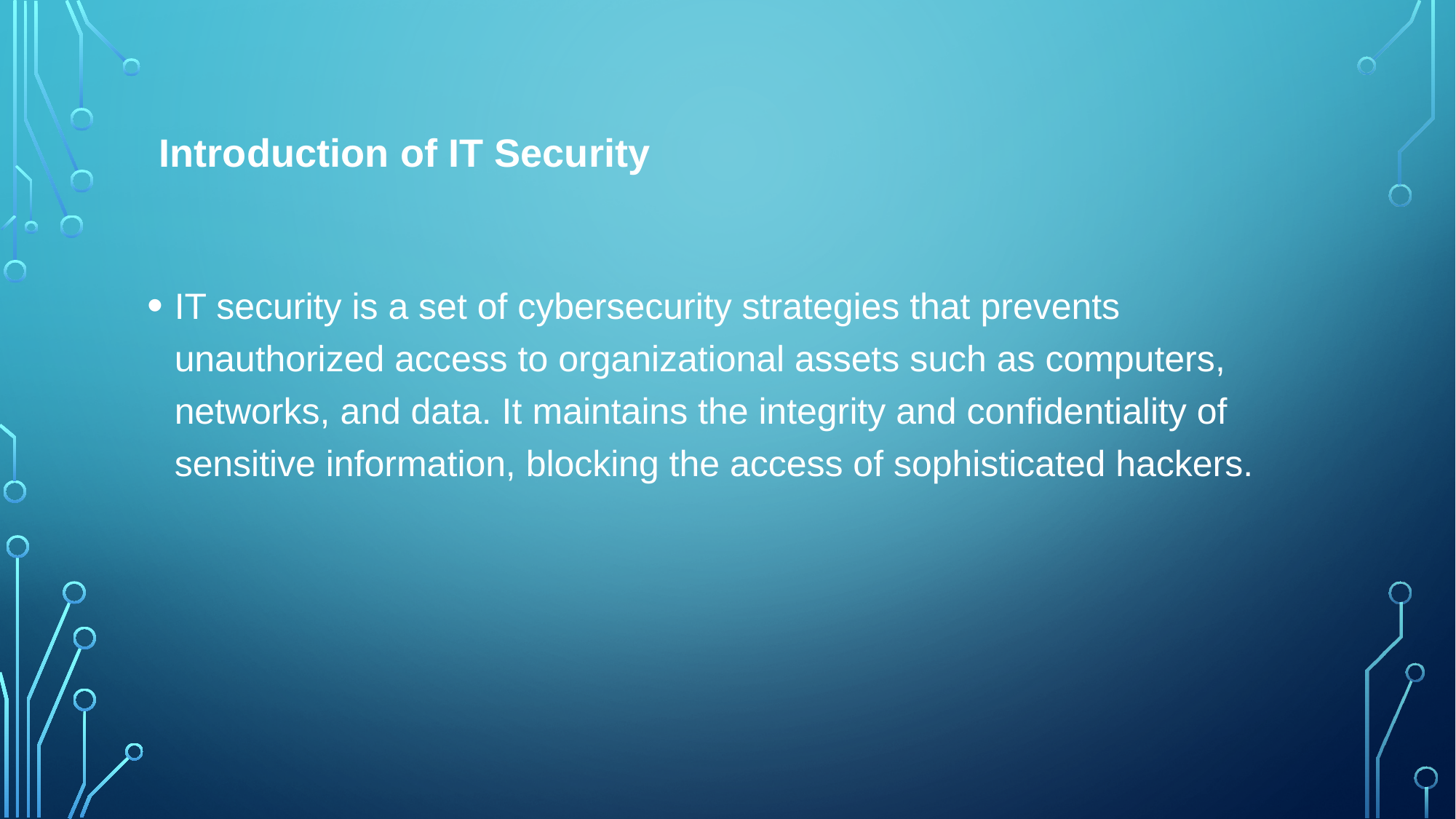

# Introduction of IT Security
IT security is a set of cybersecurity strategies that prevents unauthorized access to organizational assets such as computers, networks, and data. It maintains the integrity and confidentiality of sensitive information, blocking the access of sophisticated hackers.